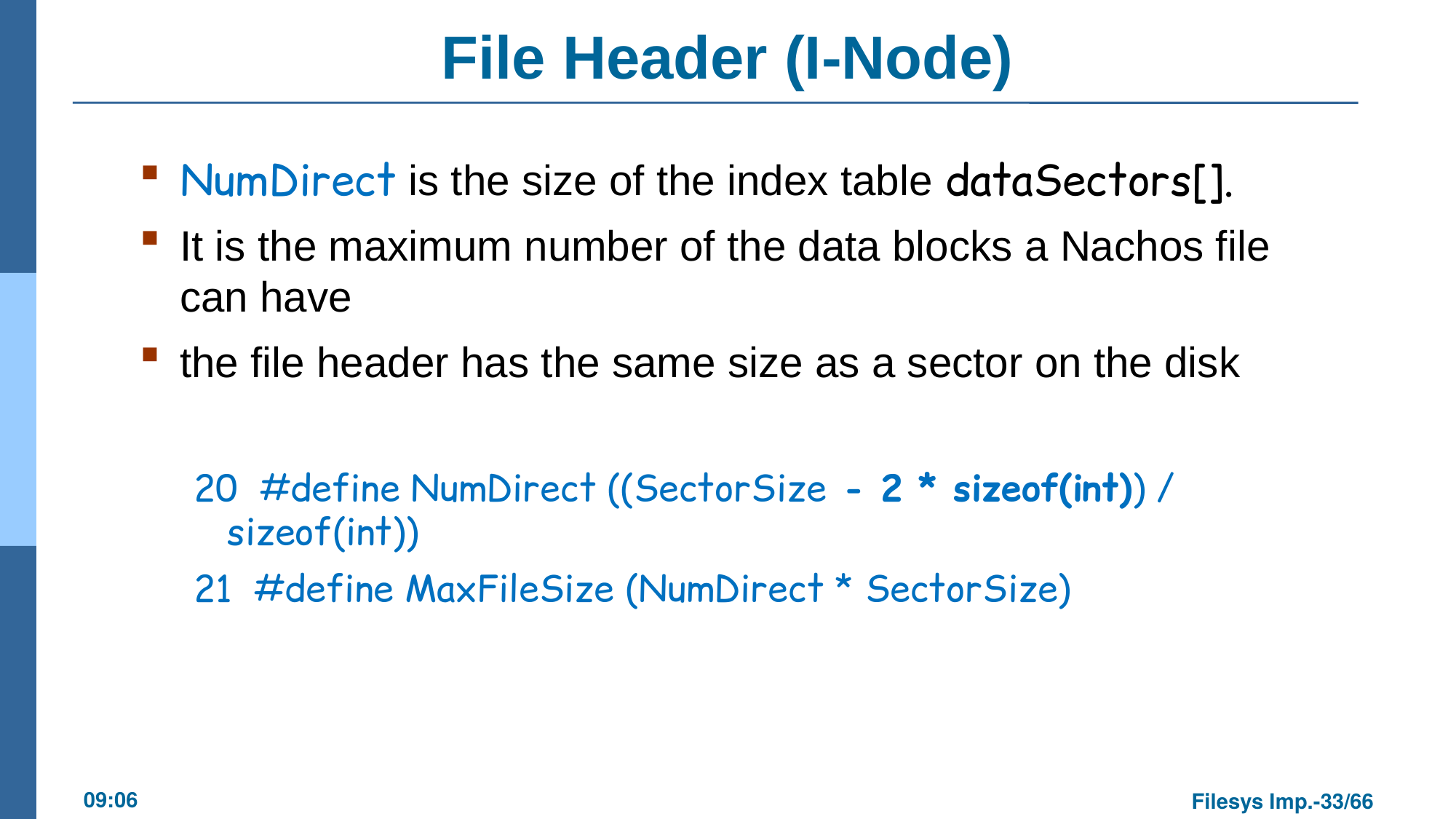

# File Header (I-Node)
NumDirect is the size of the index table dataSectors[].
It is the maximum number of the data blocks a Nachos file can have
the file header has the same size as a sector on the disk

20  #define NumDirect ((SectorSize - 2 * sizeof(int)) / sizeof(int))
21  #define MaxFileSize (NumDirect * SectorSize)